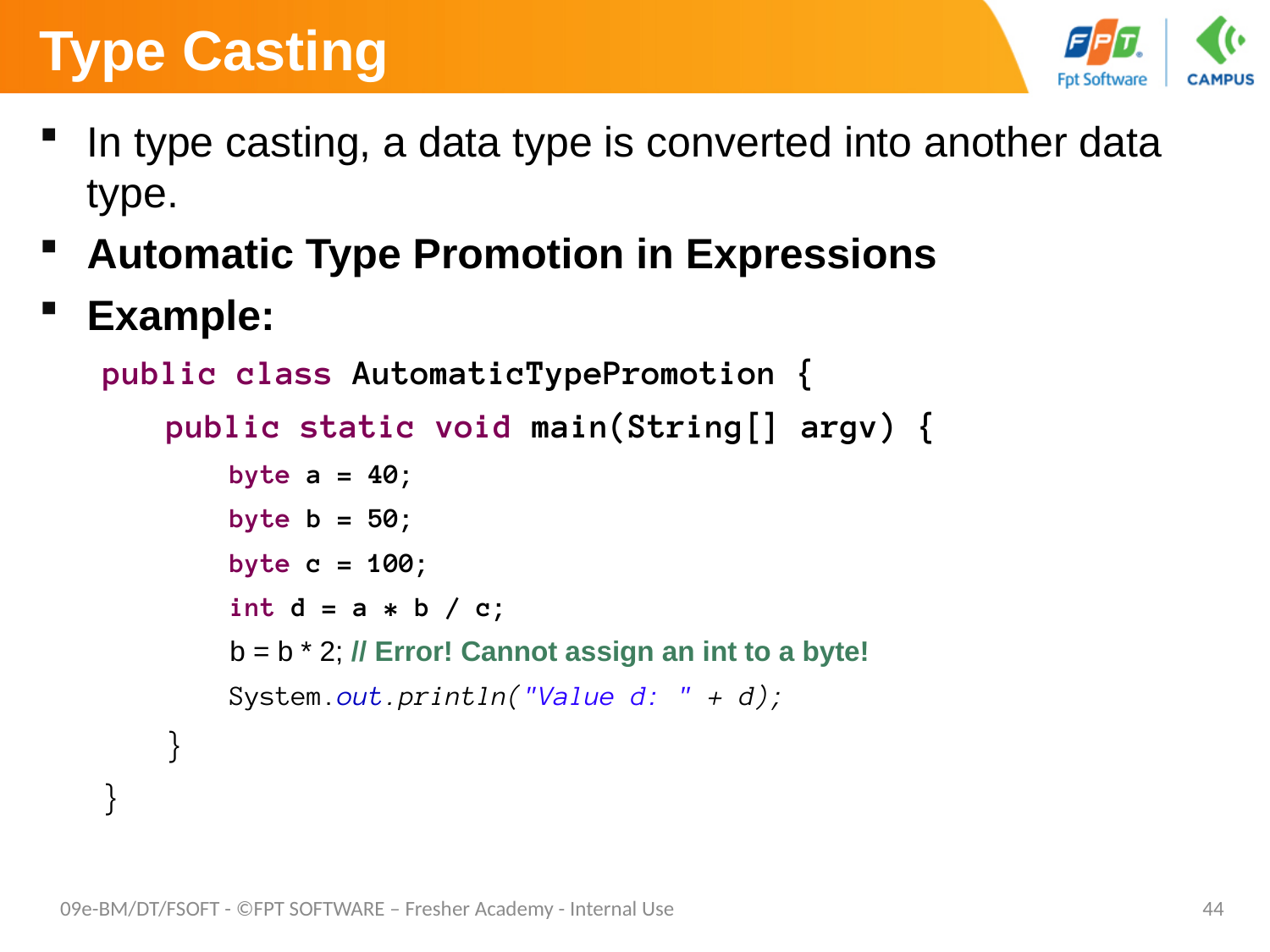

# Type Casting
In type casting, a data type is converted into another data type.
Automatic Type Promotion in Expressions
Example:
public class AutomaticTypePromotion {
public static void main(String[] argv) {
byte a = 40;
byte b = 50;
byte c = 100;
int d = a * b / c;
b = b * 2; // Error! Cannot assign an int to a byte!
System.out.println("Value d: " + d);
}
}
09e-BM/DT/FSOFT - ©FPT SOFTWARE – Fresher Academy - Internal Use
44